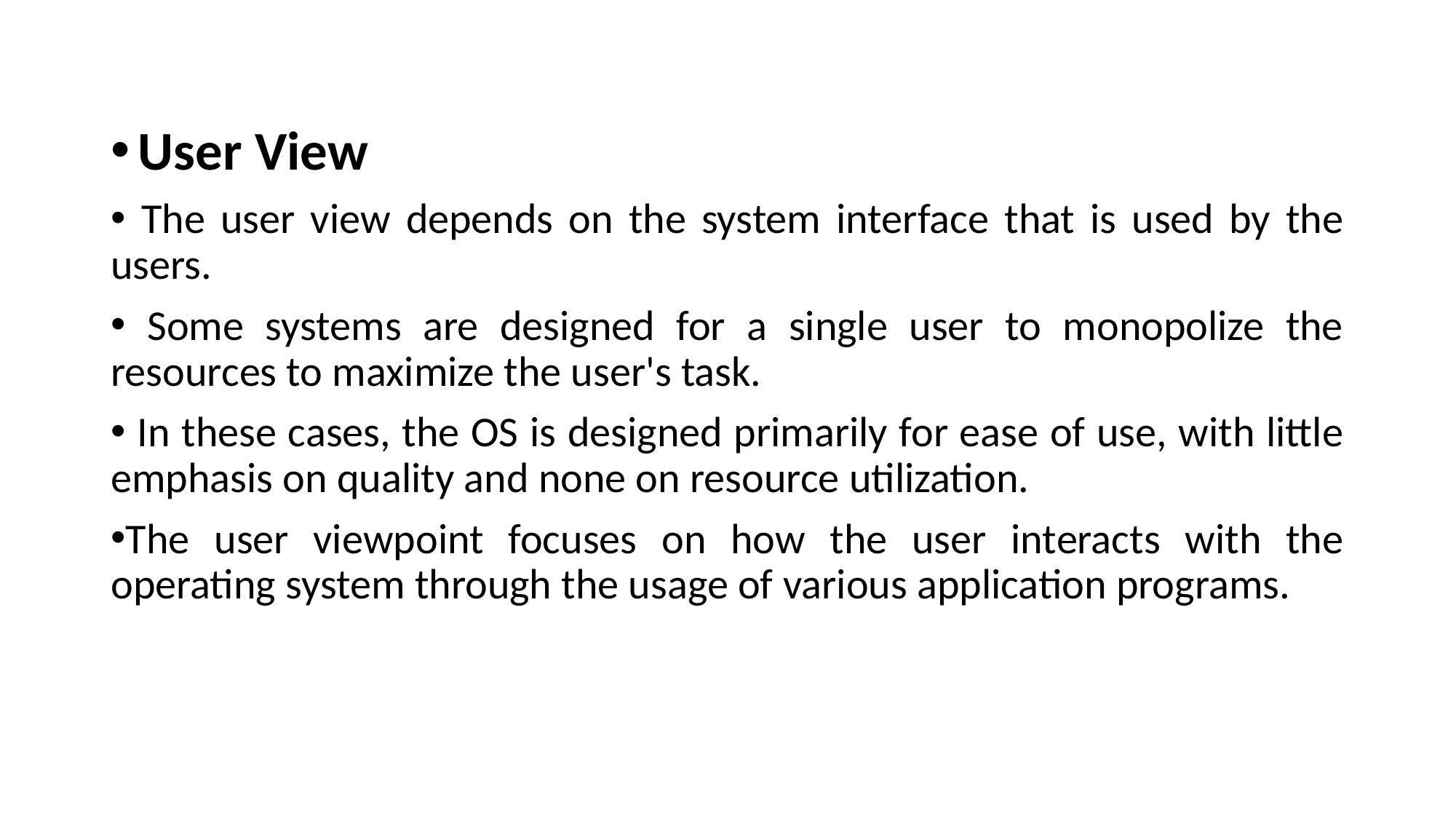

User View
 The user view depends on the system interface that is used by the users.
 Some systems are designed for a single user to monopolize the resources to maximize the user's task.
 In these cases, the OS is designed primarily for ease of use, with little emphasis on quality and none on resource utilization.
The user viewpoint focuses on how the user interacts with the operating system through the usage of various application programs.